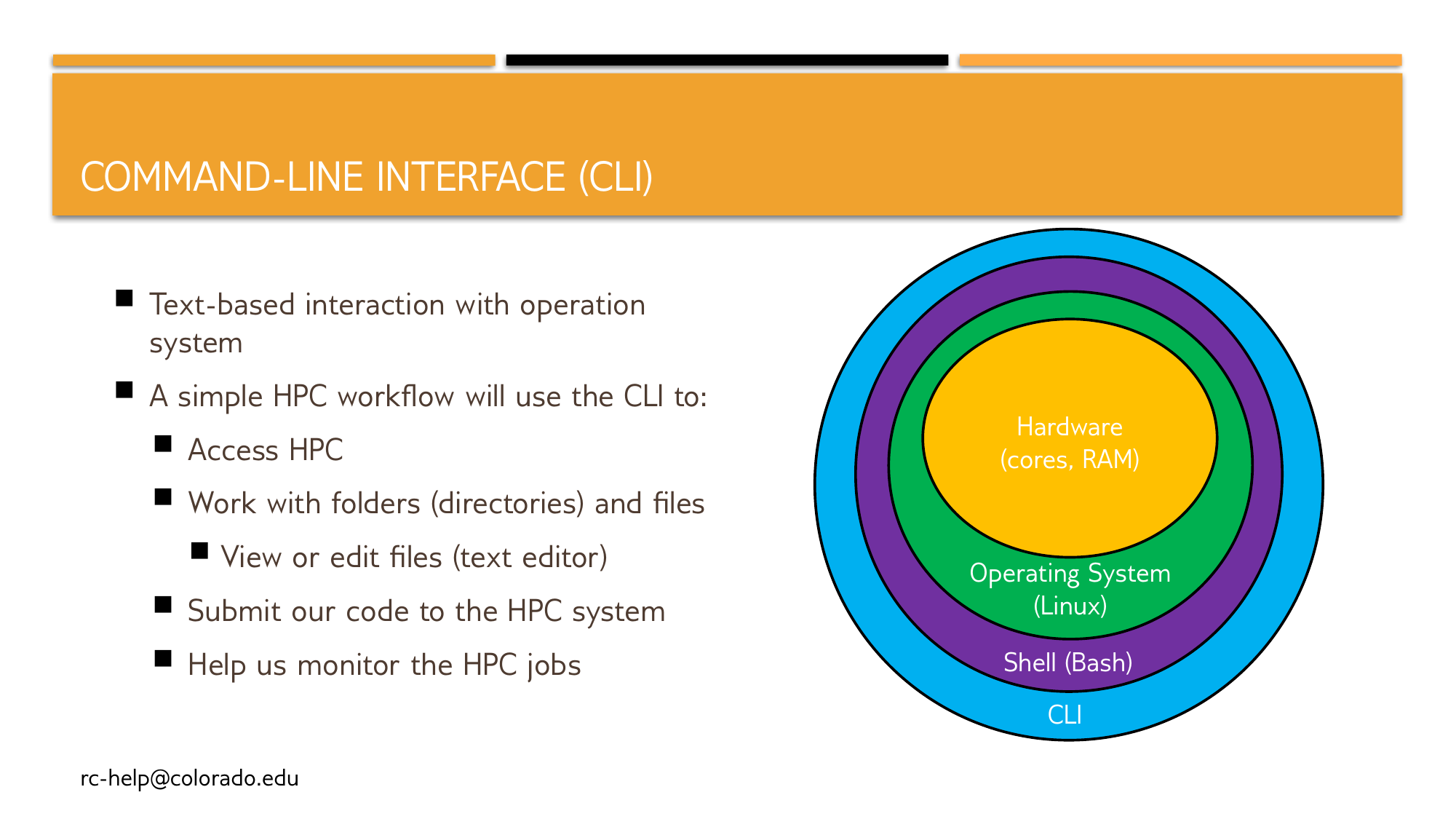

# Command-line Interface (CLI)
Text-based interaction with operation system
A simple HPC workflow will use the CLI to:
Access HPC
Work with folders (directories) and files
View or edit files (text editor)
Submit our code to the HPC system
Help us monitor the HPC jobs

Hardware (cores, RAM)
Operating System (Linux)
Shell (Bash)
CLI
rc-help@colorado.edu